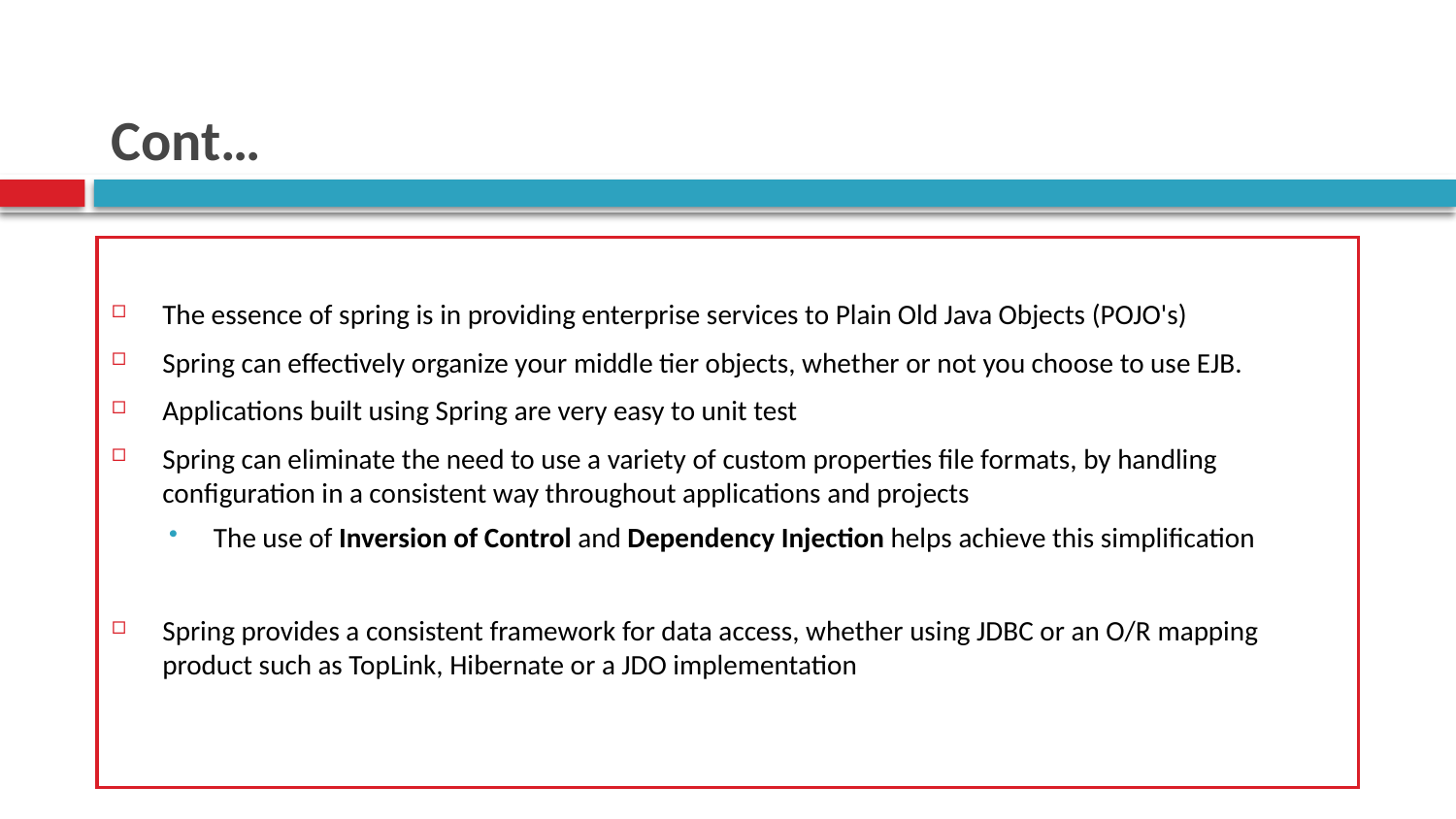

# Cont…
The essence of spring is in providing enterprise services to Plain Old Java Objects (POJO's)
Spring can effectively organize your middle tier objects, whether or not you choose to use EJB.
Applications built using Spring are very easy to unit test
Spring can eliminate the need to use a variety of custom properties file formats, by handling configuration in a consistent way throughout applications and projects
The use of Inversion of Control and Dependency Injection helps achieve this simplification

Spring provides a consistent framework for data access, whether using JDBC or an O/R mapping product such as TopLink, Hibernate or a JDO implementation